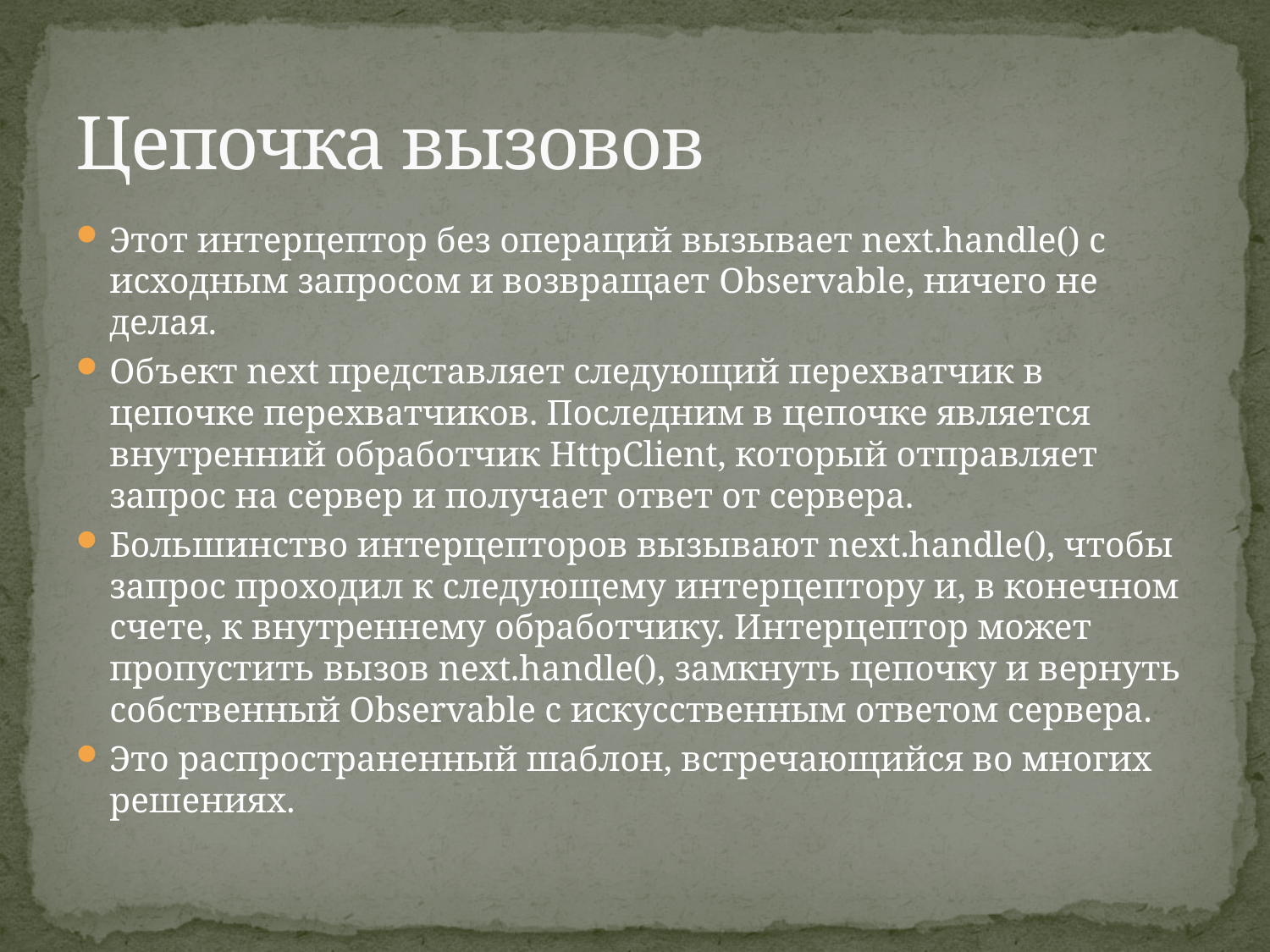

# Цепочка вызовов
Этот интерцептор без операций вызывает next.handle() с исходным запросом и возвращает Observable, ничего не делая.
Объект next представляет следующий перехватчик в цепочке перехватчиков. Последним в цепочке является внутренний обработчик HttpClient, который отправляет запрос на сервер и получает ответ от сервера.
Большинство интерцепторов вызывают next.handle(), чтобы запрос проходил к следующему интерцептору и, в конечном счете, к внутреннему обработчику. Интерцептор может пропустить вызов next.handle(), замкнуть цепочку и вернуть собственный Observable с искусственным ответом сервера.
Это распространенный шаблон, встречающийся во многих решениях.